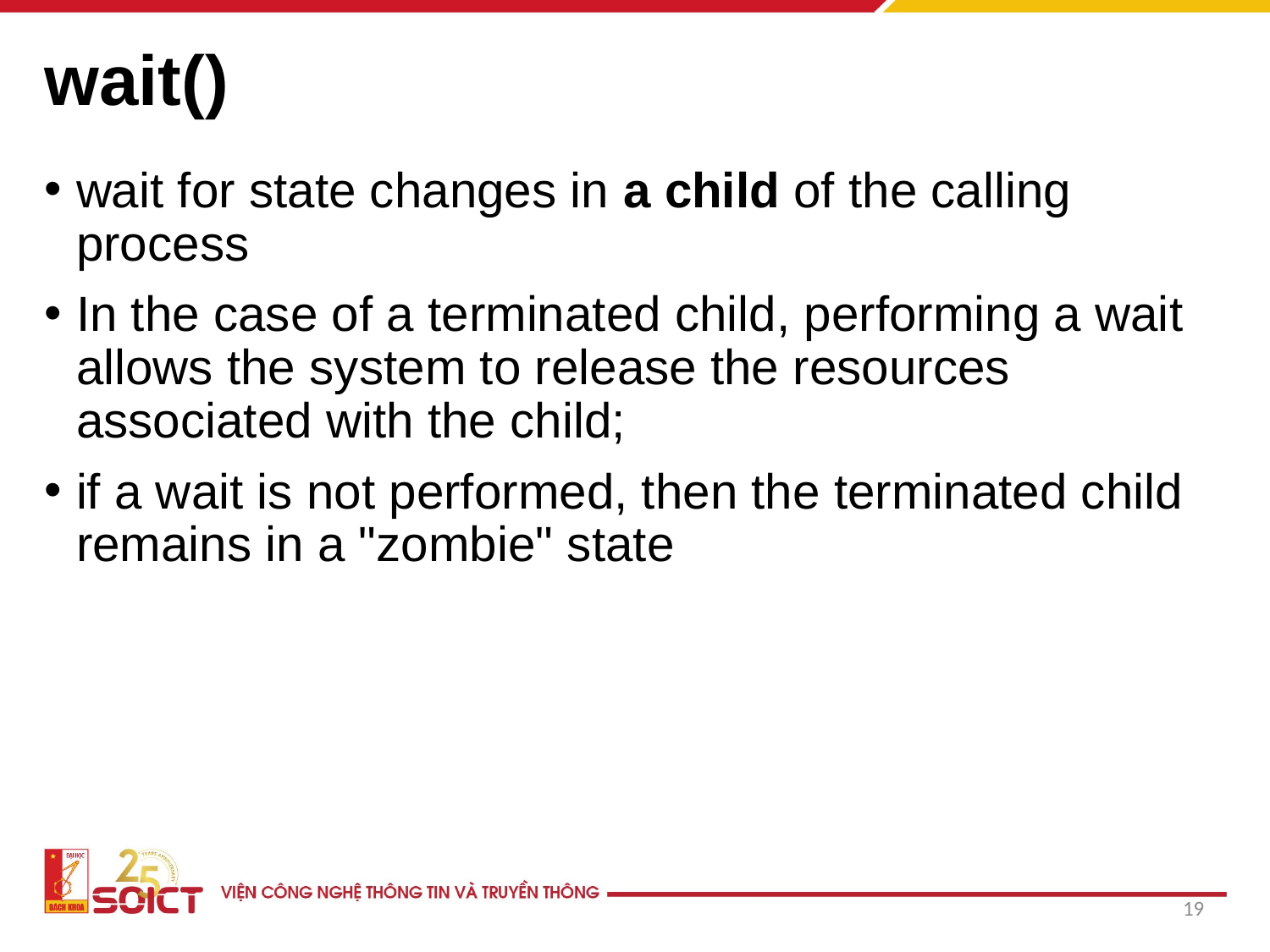

# wait()
wait for state changes in a child of the calling process
In the case of a terminated child, performing a wait allows the system to release the resources associated with the child;
if a wait is not performed, then the terminated child remains in a "zombie" state

19